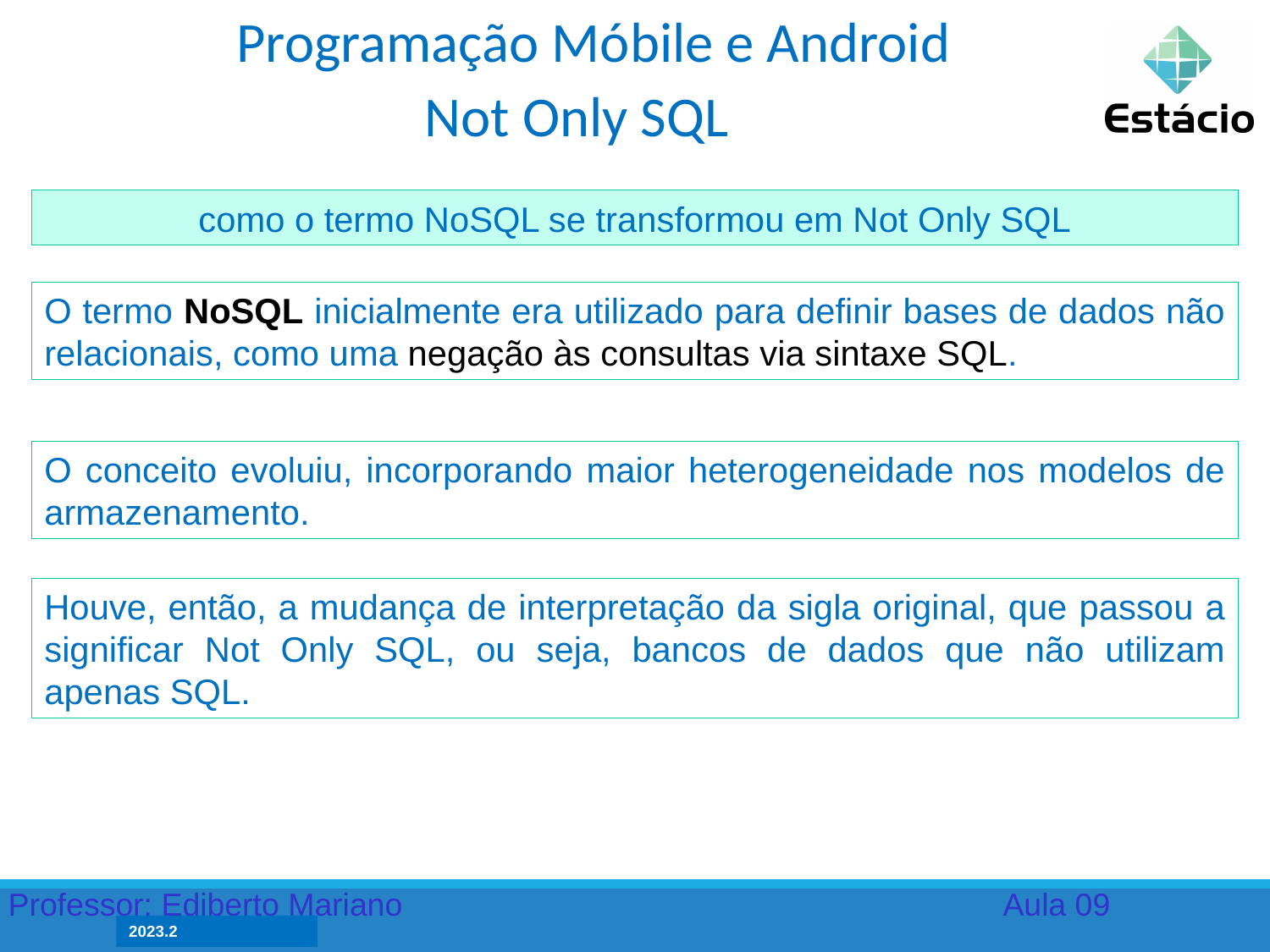

Programação Móbile e Android
Not Only SQL
como o termo NoSQL se transformou em Not Only SQL

O termo NoSQL inicialmente era utilizado para definir bases de dados não relacionais, como uma negação às consultas via sintaxe SQL.
O conceito evoluiu, incorporando maior heterogeneidade nos modelos de armazenamento.
Houve, então, a mudança de interpretação da sigla original, que passou a significar Not Only SQL, ou seja, bancos de dados que não utilizam apenas SQL.